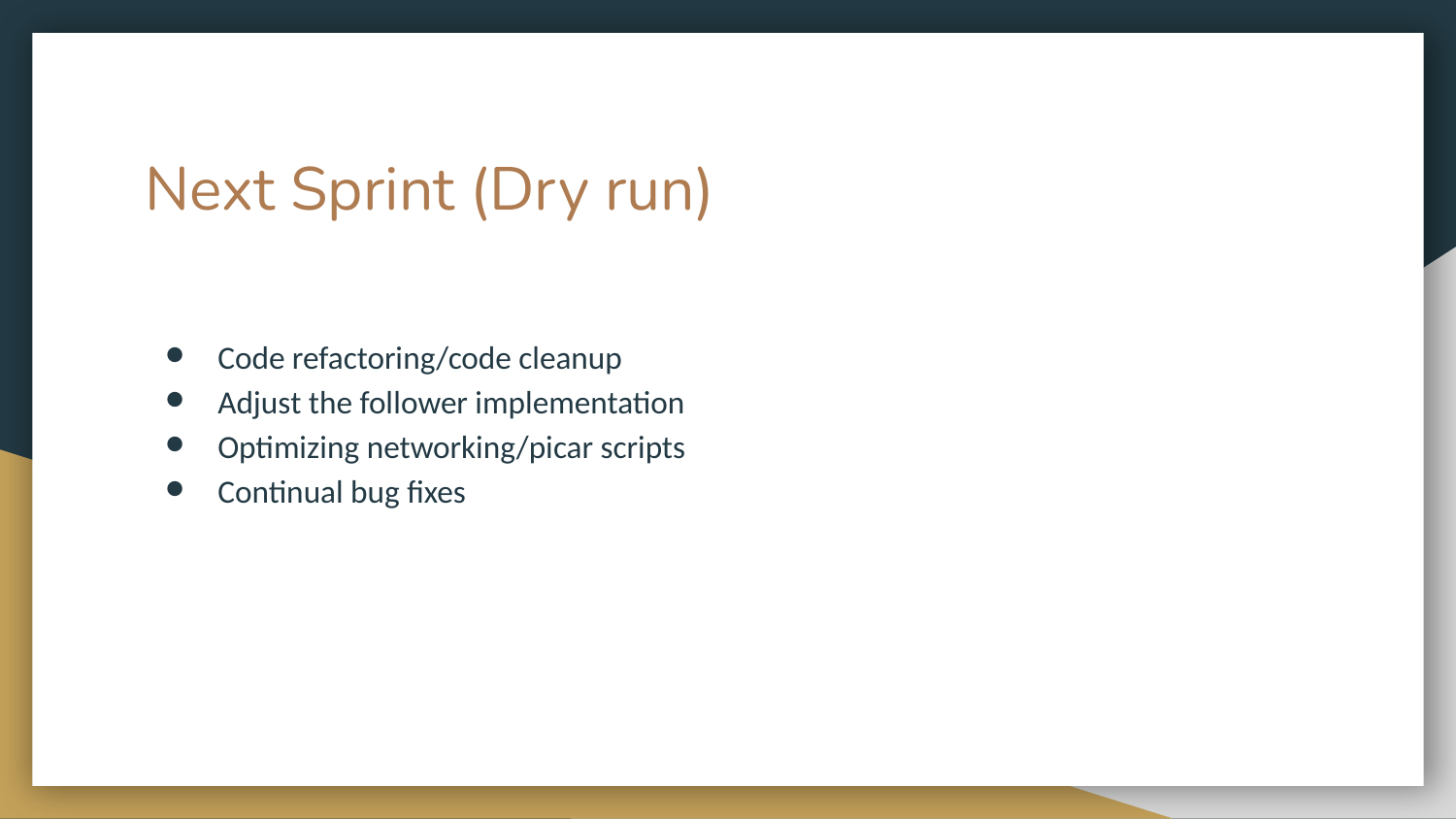

# Next Sprint (Dry run)
Code refactoring/code cleanup
Adjust the follower implementation
Optimizing networking/picar scripts
Continual bug fixes